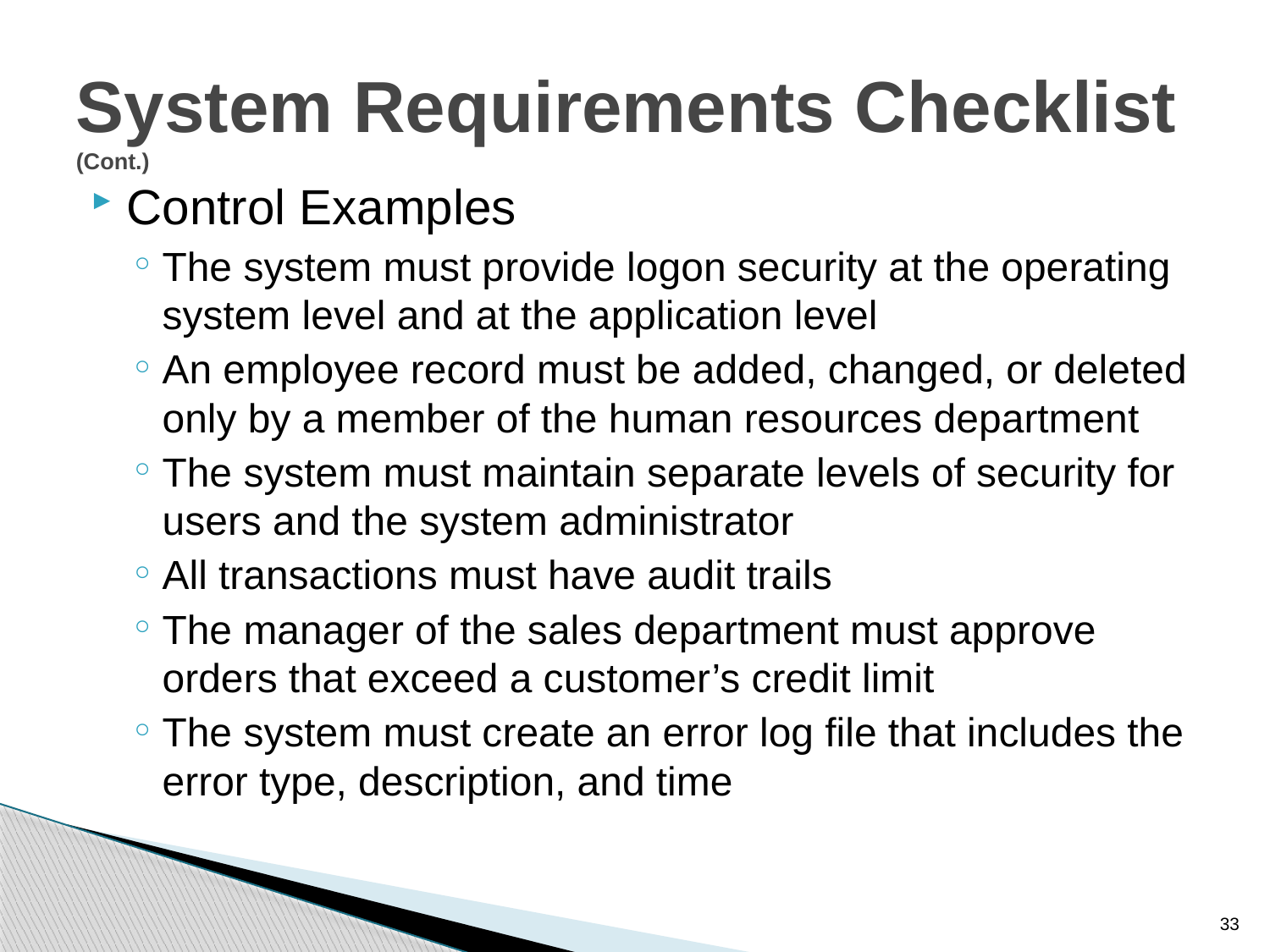

# System Requirements Checklist (Cont.)
Control Examples
The system must provide logon security at the operating system level and at the application level
An employee record must be added, changed, or deleted only by a member of the human resources department
The system must maintain separate levels of security for users and the system administrator
All transactions must have audit trails
The manager of the sales department must approve orders that exceed a customer’s credit limit
The system must create an error log file that includes the error type, description, and time
33